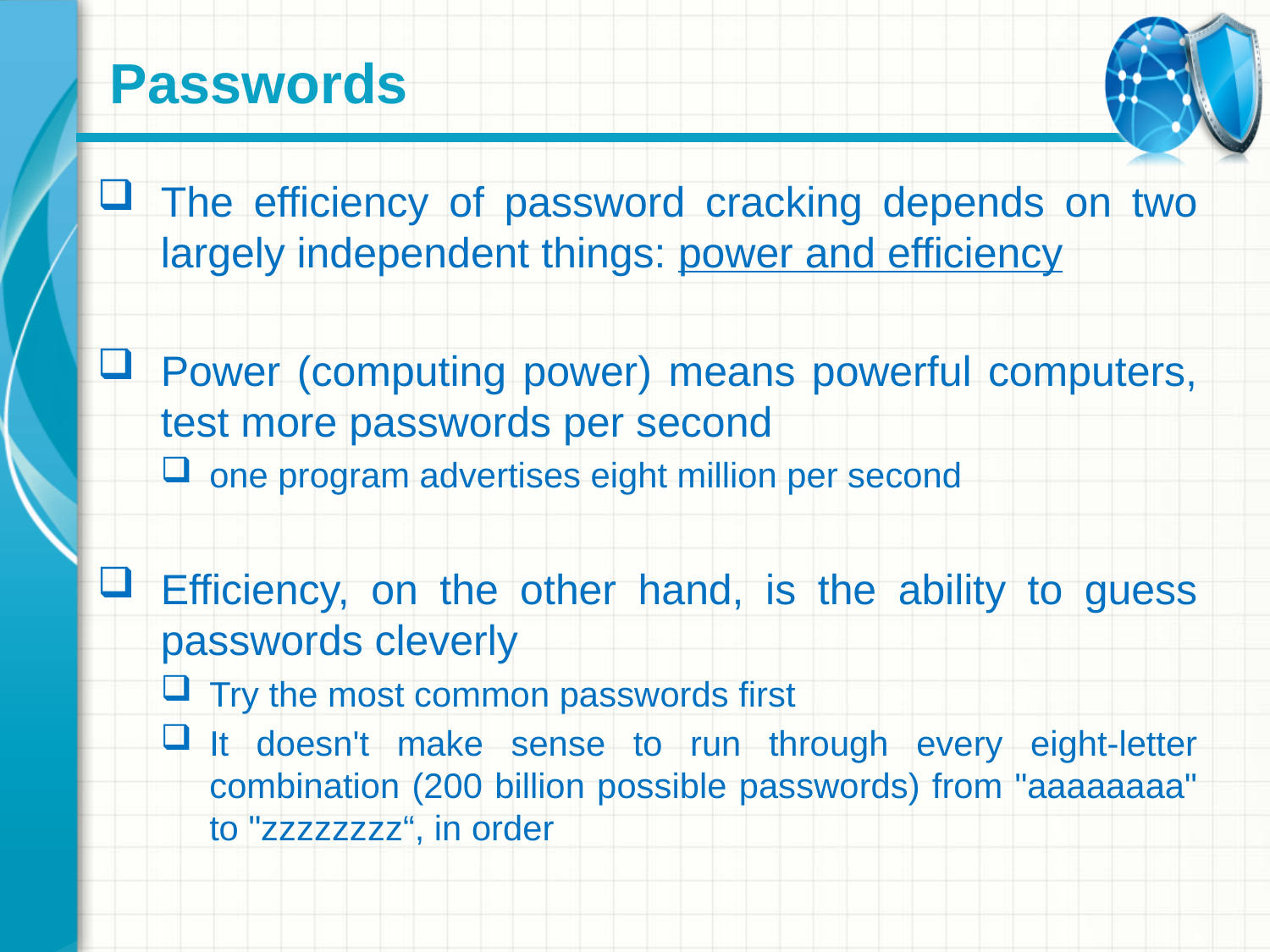

# Passwords
The efficiency of password cracking depends on two largely independent things: power and efficiency

Power (computing power) means powerful computers, test more passwords per second
one program advertises eight million per second

Efficiency, on the other hand, is the ability to guess passwords cleverly
Try the most common passwords first
It doesn't make sense to run through every eight-letter combination (200 billion possible passwords) from "aaaaaaaa" to "zzzzzzzz“, in order